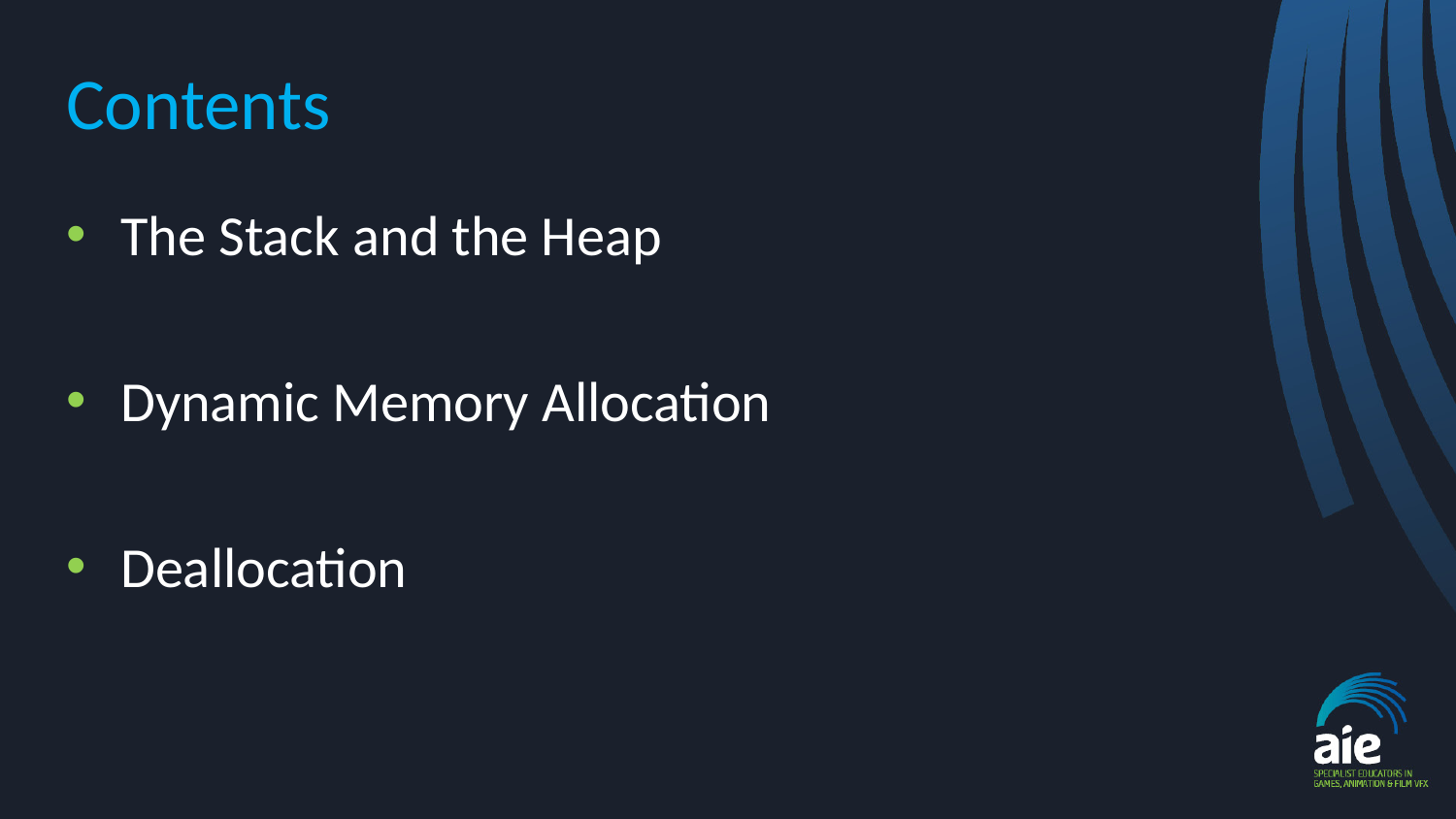

# Contents
The Stack and the Heap

Dynamic Memory Allocation

Deallocation